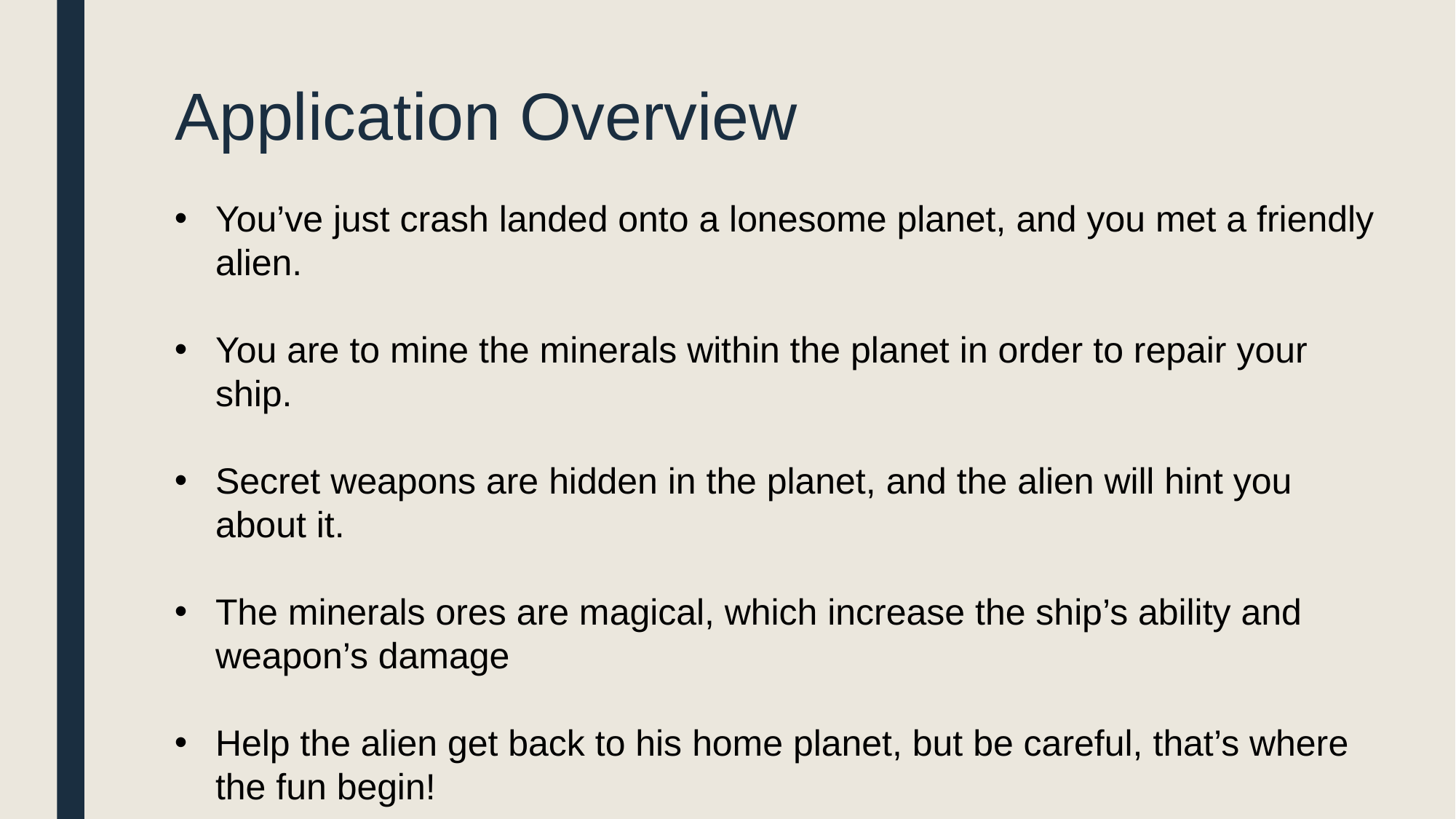

# Application Overview
You’ve just crash landed onto a lonesome planet, and you met a friendly alien.

You are to mine the minerals within the planet in order to repair your ship.

Secret weapons are hidden in the planet, and the alien will hint you about it.

The minerals ores are magical, which increase the ship’s ability and weapon’s damage

Help the alien get back to his home planet, but be careful, that’s where the fun begin!